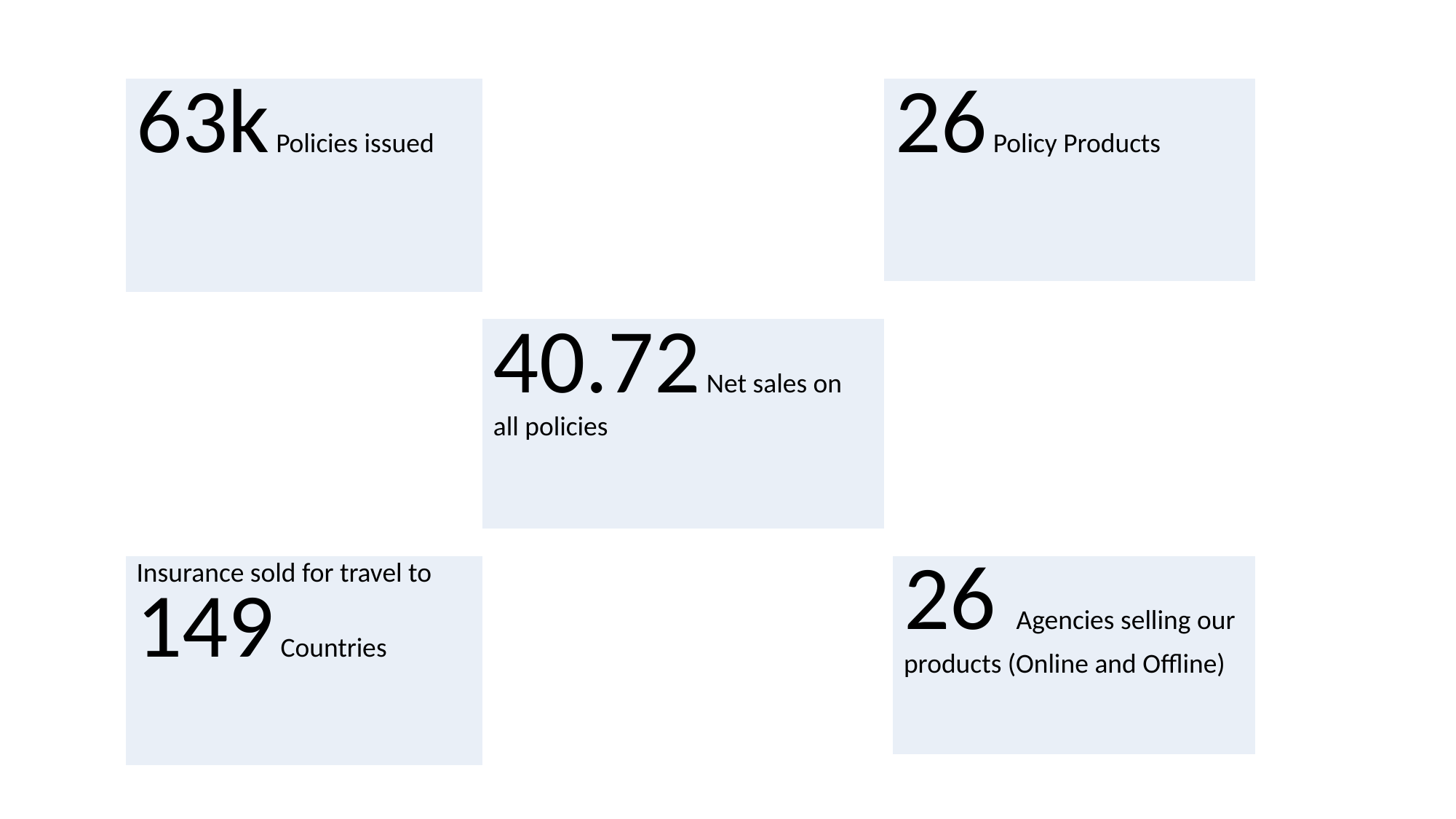

| 63k Policies issued |
| --- |
| 26 Policy Products |
| --- |
| 40.72 Net sales on all policies |
| --- |
| Insurance sold for travel to 149 Countries |
| --- |
| 26 Agencies selling our products (Online and Offline) |
| --- |